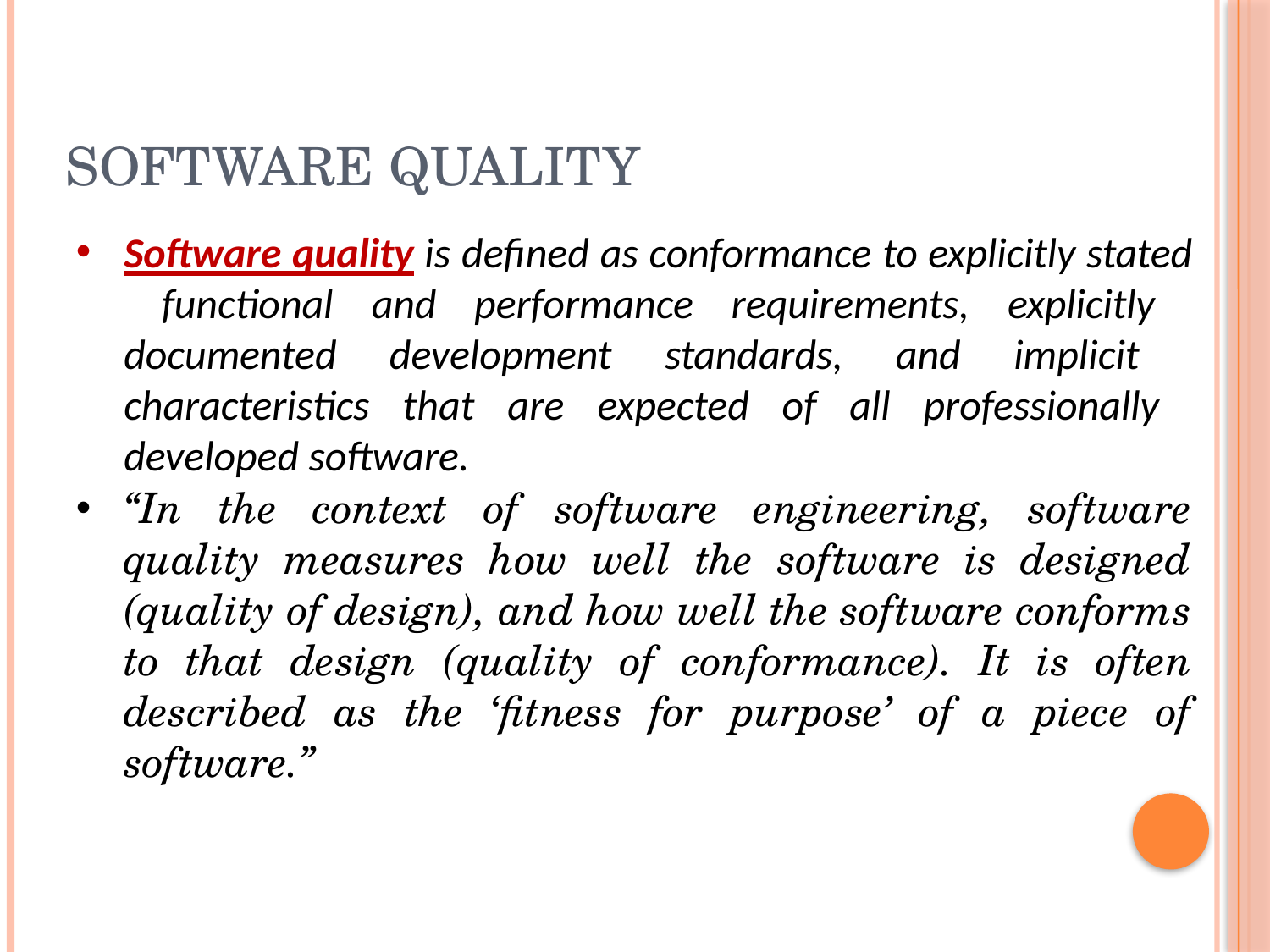

# Software quality
Software quality is defined as conformance to explicitly stated  functional and performance requirements, explicitly  documented development standards, and implicit  characteristics that are expected of all professionally  developed software.
“In the context of software engineering, software quality measures how well the software is designed (quality of design), and how well the software conforms to that design (quality of conformance). It is often described as the ‘fitness for purpose’ of a piece of software.”

19